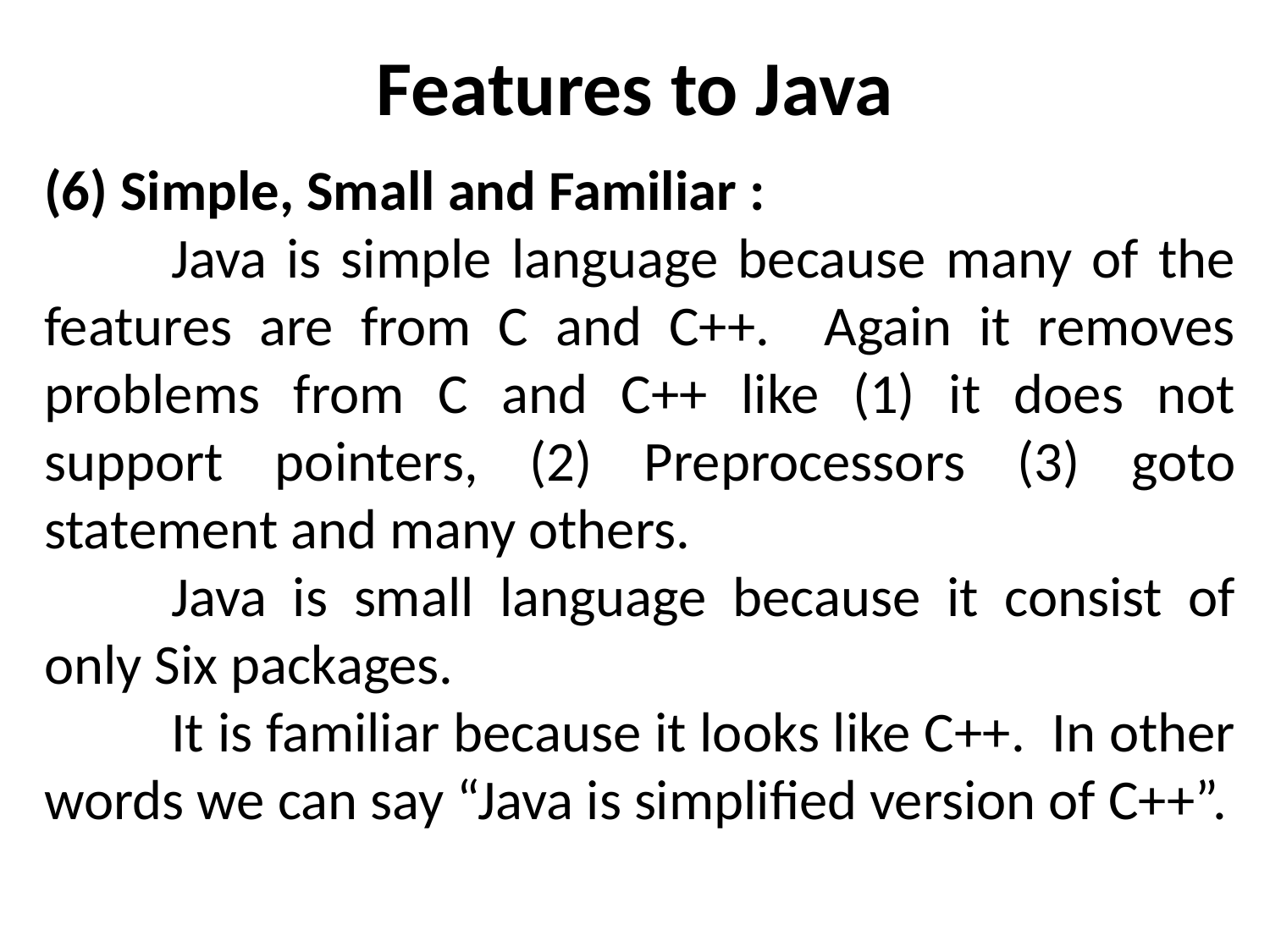

# Features to Java
(6) Simple, Small and Familiar :
	Java is simple language because many of the features are from C and C++.  Again it removes problems from C and C++ like (1) it does not support pointers, (2) Preprocessors (3) goto statement and many others.
	Java is small language because it consist of only Six packages.
	It is familiar because it looks like C++.  In other words we can say “Java is simplified version of C++”.